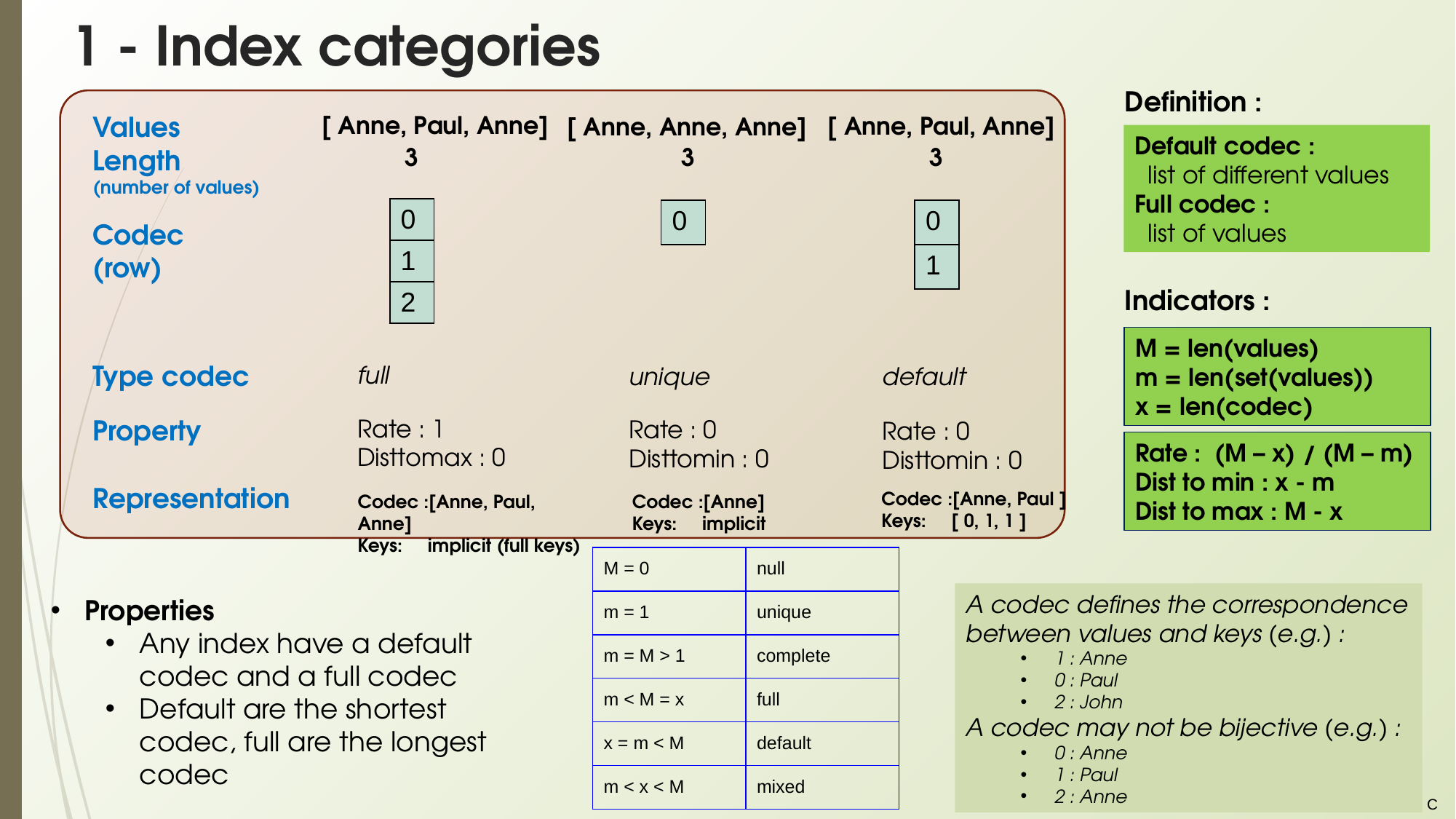

# 1 - Index categories
Definition :

Values
[ Anne, Paul, Anne]
[ Anne, Paul, Anne]
[ Anne, Anne, Anne]
Default codec :
  list of different values
Full codec :
  list of values
3
3
3
Length
(number of values)
| 0 |
| --- |
| 1 |
| 2 |
| 0 |
| --- |
| 0 |
| --- |
| 1 |
Codec
(row)
Indicators :
M = len(values)
m = len(set(values))
x = len(codec)
Type codec
full
unique
default
Rate : 1
Disttomax : 0
Property
Rate : 0
Disttomin : 0
Rate : 0
Disttomin : 0
Rate :  (M – x) / (M – m)
Dist to min : x - m
Dist to max : M - x
Representation
Codec :[Anne, Paul ]
Keys:     [ 0, 1, 1 ]
Codec :[Anne]
Keys:     implicit
Codec :[Anne, Paul, Anne]
Keys:     implicit (full keys)
| M = 0 | null |
| --- | --- |
| m = 1 | unique |
| m = M > 1 | complete |
| m < M = x | full |
| x = m < M | default |
| m < x < M | mixed |

Properties
Any index have a default codec and a full codec
Default are the shortest codec, full are the longest codec
A codec defines the correspondence between values and keys (e.g.) :
1 : Anne
0 : Paul
2 : John
A codec may not be bijective (e.g.) :
0 : Anne
1 : Paul
2 : Anne